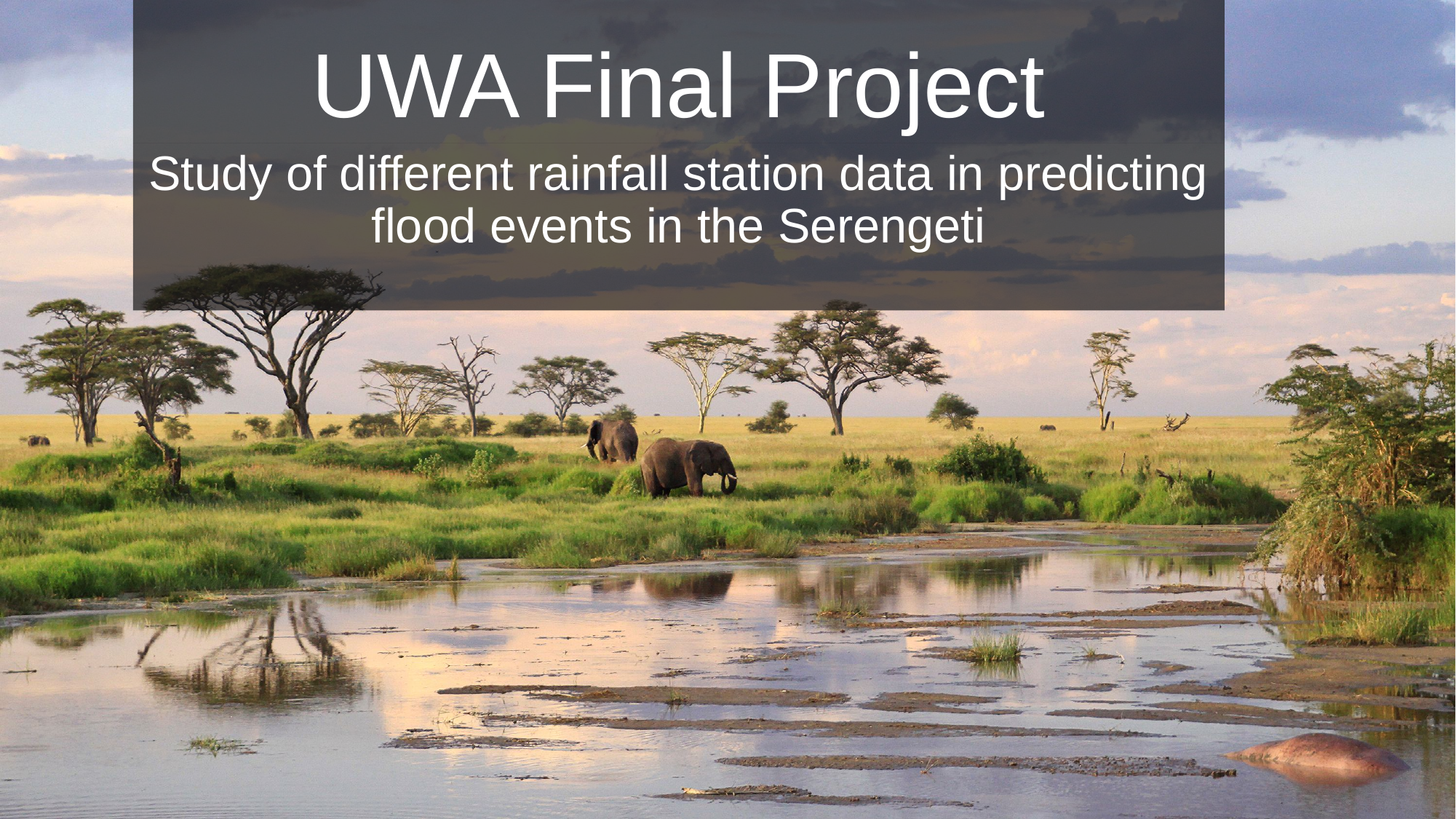

# UWA Final Project
Study of different rainfall station data in predicting flood events in the Serengeti